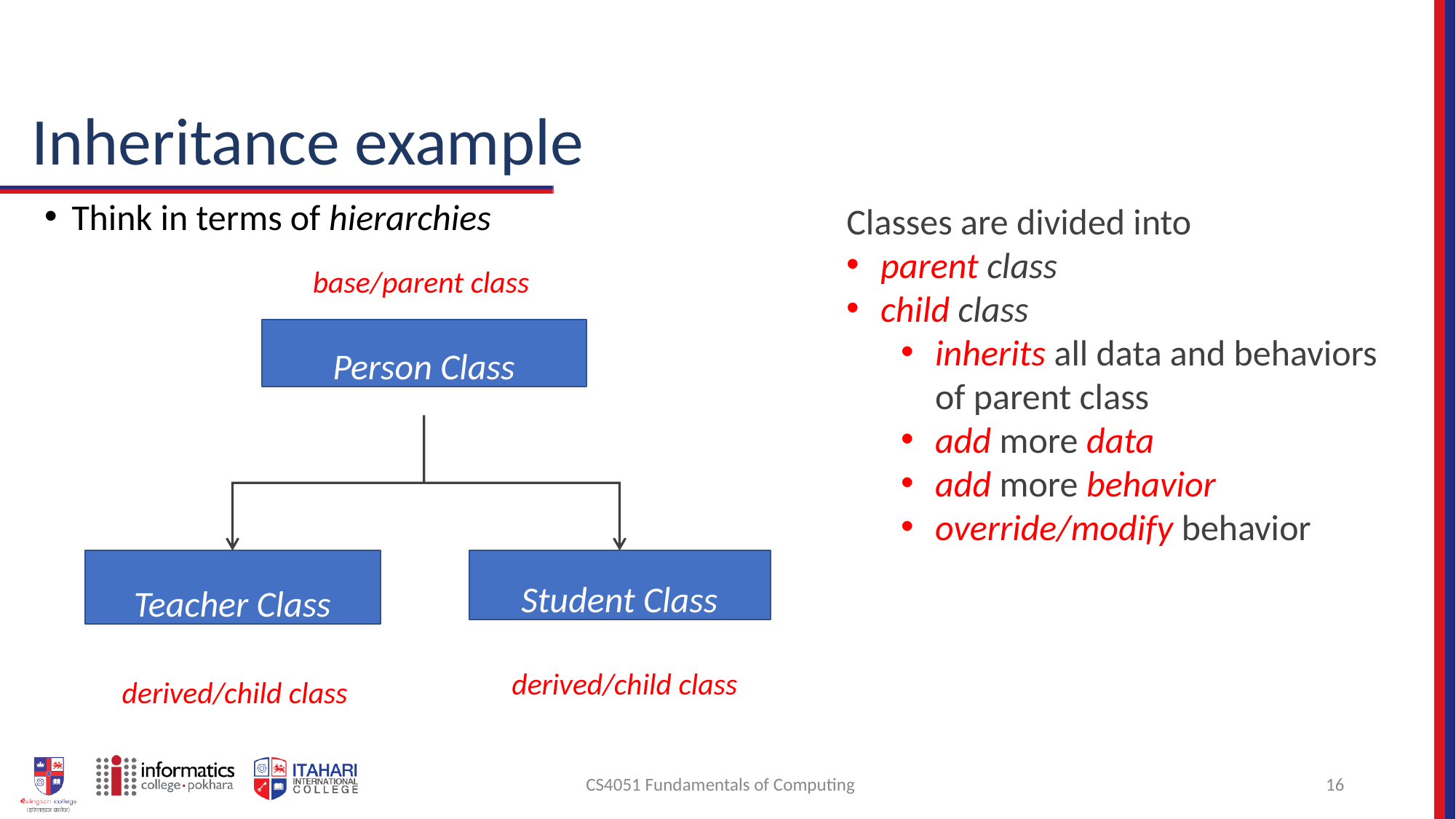

# Inheritance example
Think in terms of hierarchies
base/parent class
Classes are divided into
parent class
child class
inherits all data and behaviors
of parent class
add more data
add more behavior
override/modify behavior
Person Class

Teacher Class
Student Class
derived/child class
derived/child class
CS4051 Fundamentals of Computing
16